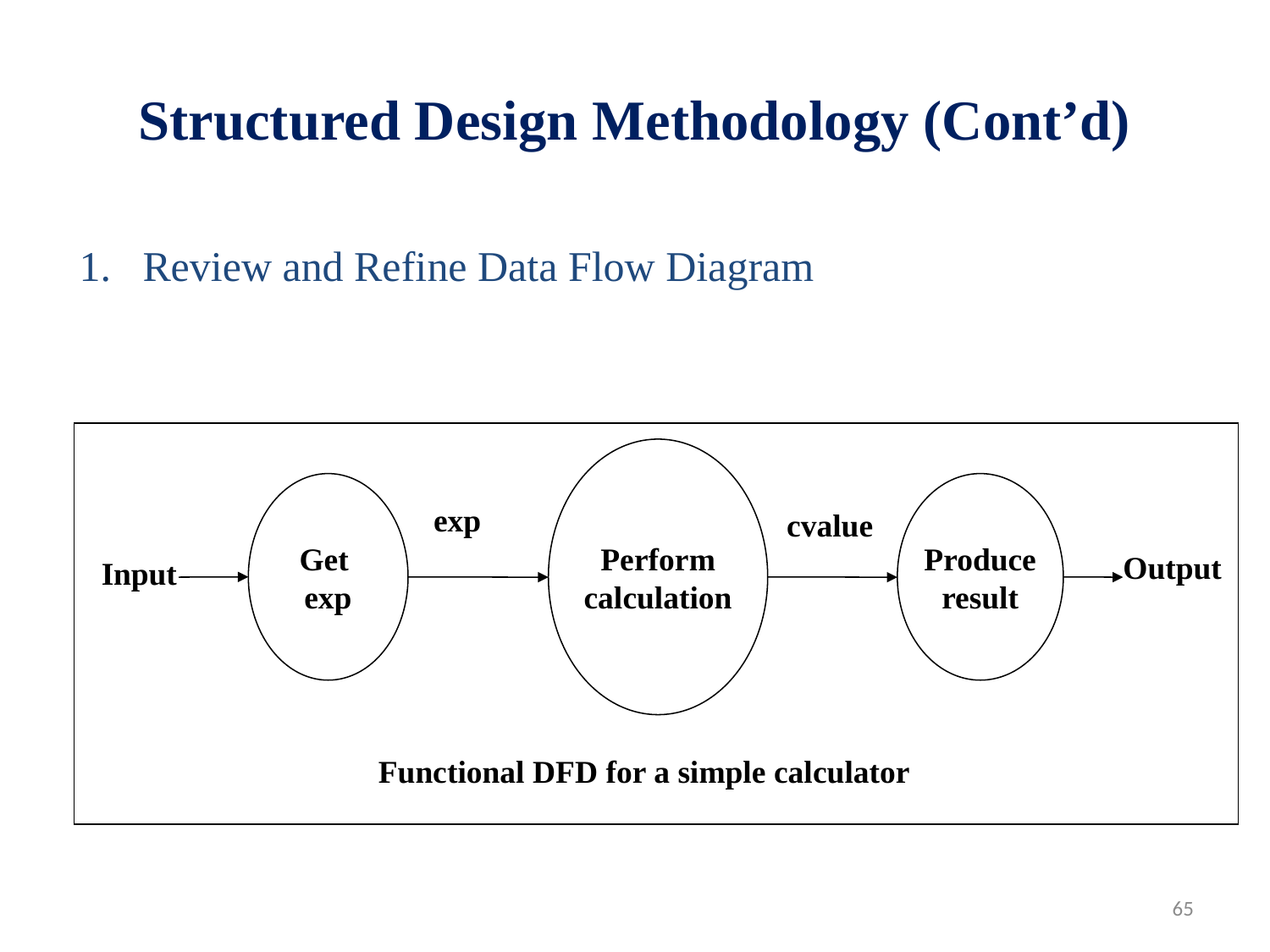

# Structured Design Methodology (Cont’d)
Review and Refine Data Flow Diagram

Perform calculation
Get
exp
Produce result
exp
cvalue
Output
Input

 Functional DFD for a simple calculator
65